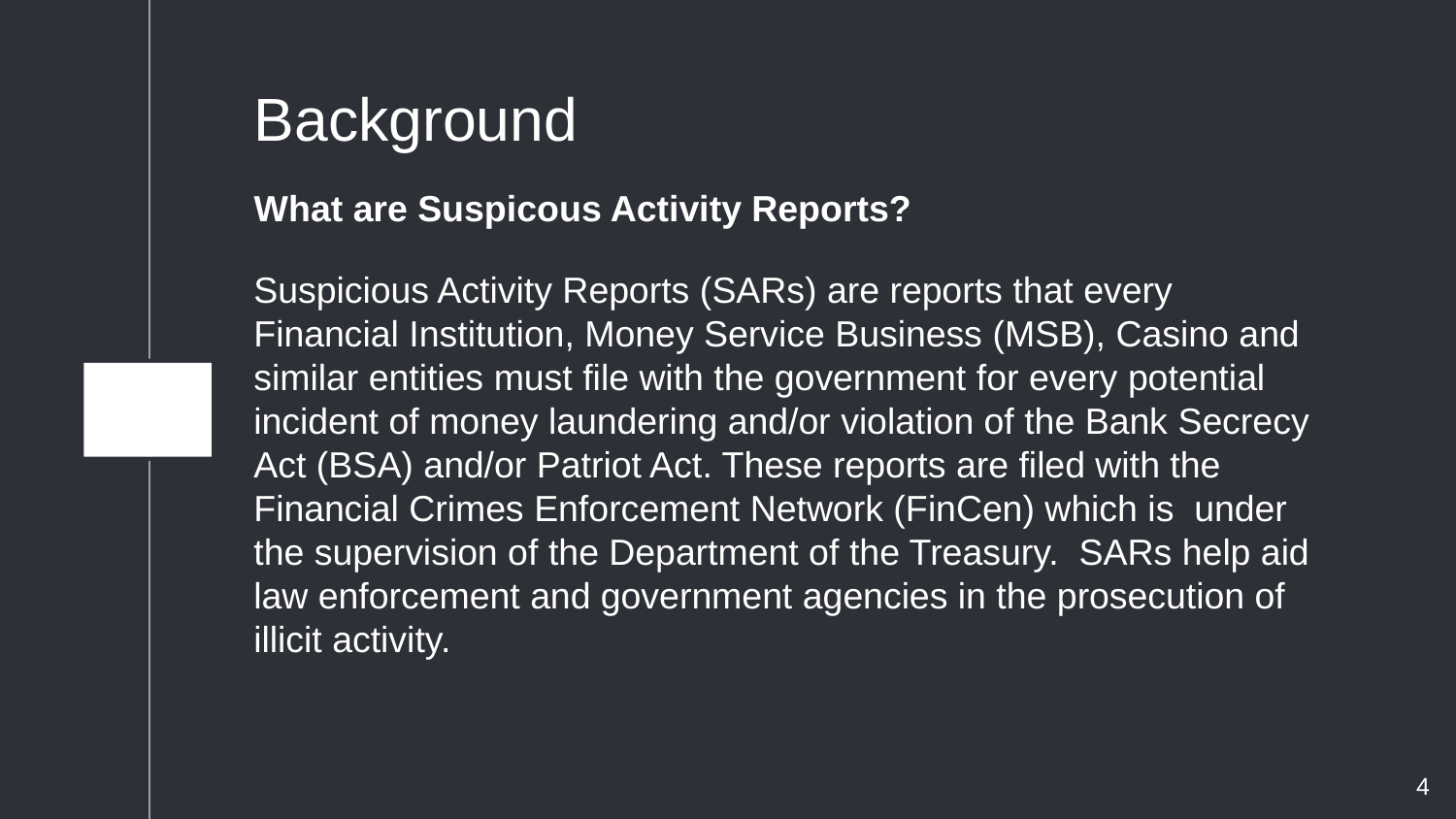

# Background
What are Suspicous Activity Reports?
Suspicious Activity Reports (SARs) are reports that every Financial Institution, Money Service Business (MSB), Casino and  similar entities must file with the government for every potential incident of money laundering and/or violation of the Bank Secrecy Act (BSA) and/or Patriot Act. These reports are filed with the Financial Crimes Enforcement Network (FinCen) which is  under the supervision of the Department of the Treasury.  SARs help aid law enforcement and government agencies in the prosecution of illicit activity.

4